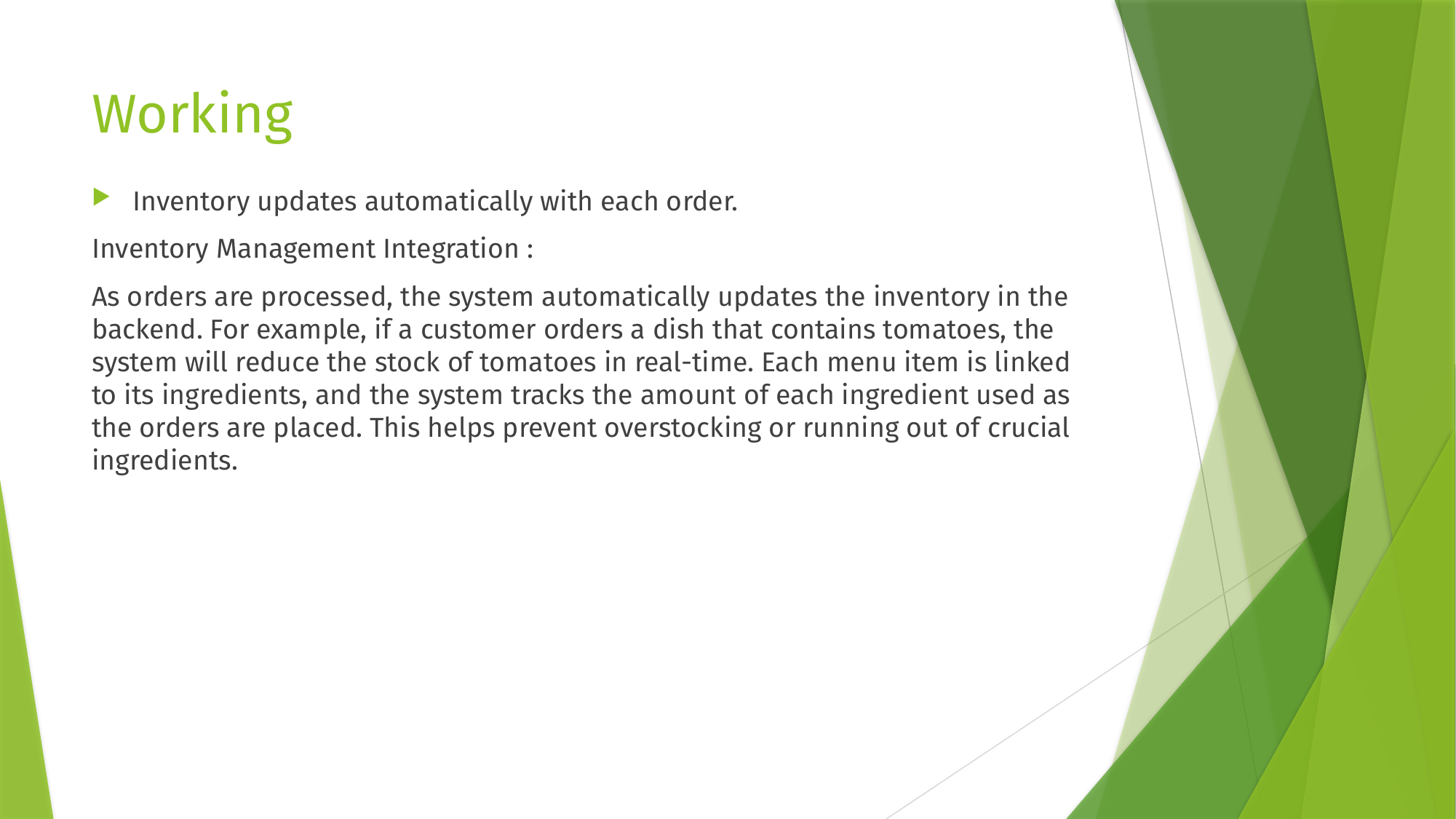

# Working
Inventory updates automatically with each order.
Inventory Management Integration :
As orders are processed, the system automatically updates the inventory in the backend. For example, if a customer orders a dish that contains tomatoes, the system will reduce the stock of tomatoes in real-time. Each menu item is linked to its ingredients, and the system tracks the amount of each ingredient used as the orders are placed. This helps prevent overstocking or running out of crucial ingredients.